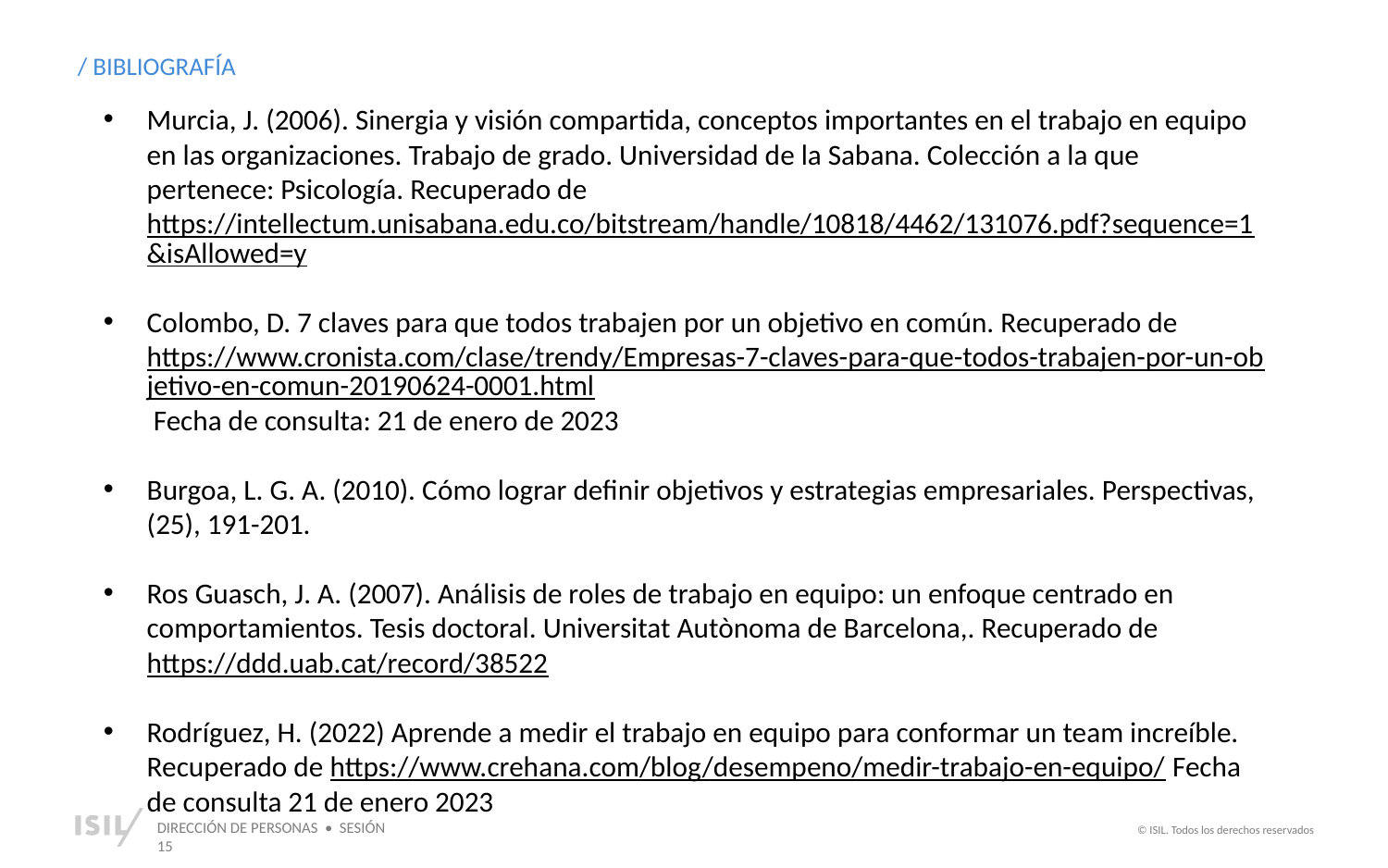

/ BIBLIOGRAFÍA
Murcia, J. (2006). Sinergia y visión compartida, conceptos importantes en el trabajo en equipo en las organizaciones. Trabajo de grado. Universidad de la Sabana. Colección a la que pertenece: Psicología. Recuperado de https://intellectum.unisabana.edu.co/bitstream/handle/10818/4462/131076.pdf?sequence=1&isAllowed=y

Colombo, D. 7 claves para que todos trabajen por un objetivo en común. Recuperado de https://www.cronista.com/clase/trendy/Empresas-7-claves-para-que-todos-trabajen-por-un-objetivo-en-comun-20190624-0001.html Fecha de consulta: 21 de enero de 2023

Burgoa, L. G. A. (2010). Cómo lograr definir objetivos y estrategias empresariales. Perspectivas, (25), 191-201.

Ros Guasch, J. A. (2007). Análisis de roles de trabajo en equipo: un enfoque centrado en comportamientos. Tesis doctoral. Universitat Autònoma de Barcelona,. Recuperado de https://ddd.uab.cat/record/38522

Rodríguez, H. (2022) Aprende a medir el trabajo en equipo para conformar un team increíble. Recuperado de https://www.crehana.com/blog/desempeno/medir-trabajo-en-equipo/ Fecha de consulta 21 de enero 2023